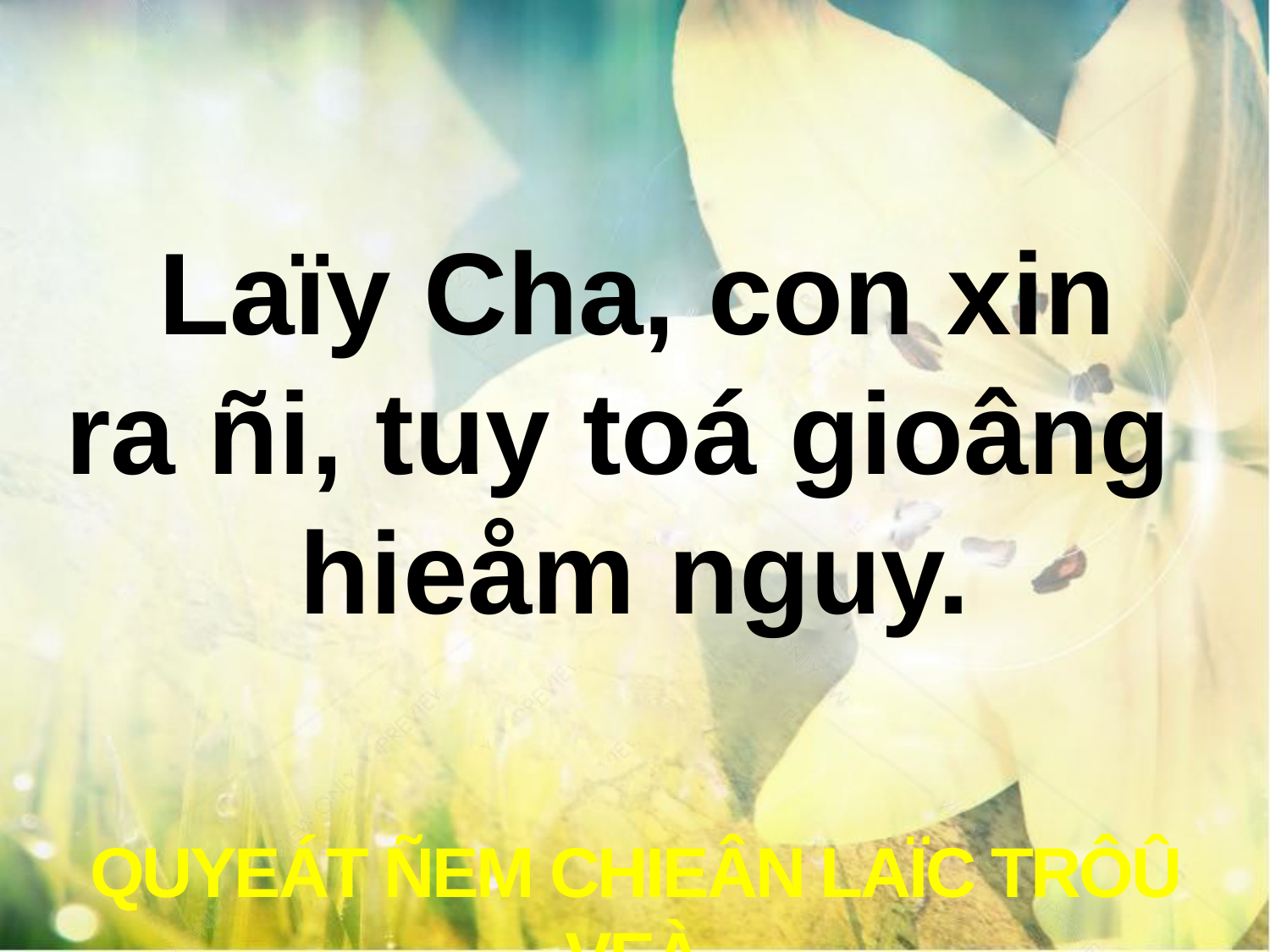

Laïy Cha, con xin
ra ñi, tuy toá gioâng
hieåm nguy.
QUYEÁT ÑEM CHIEÂN LAÏC TRÔÛ VEÀ